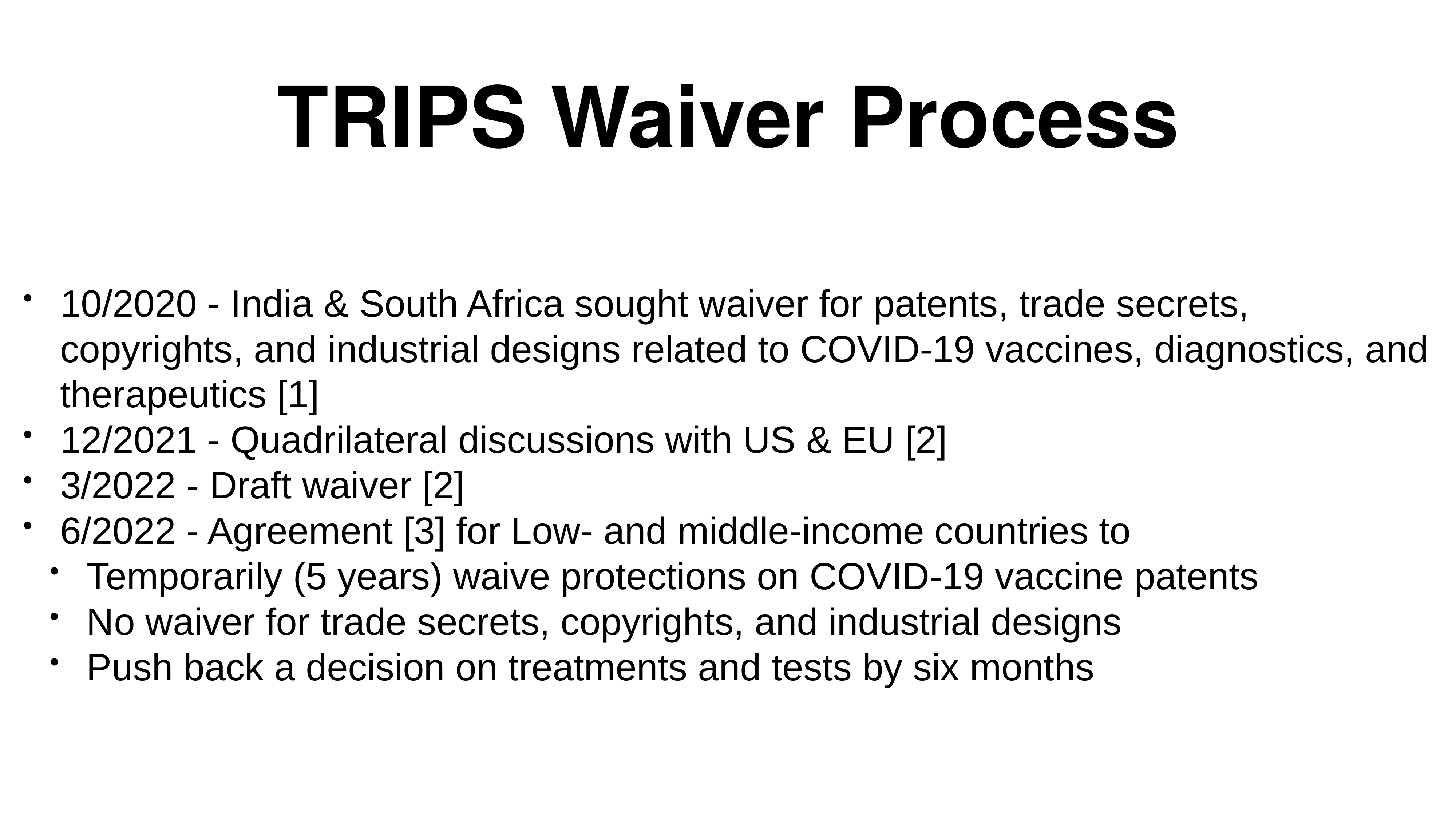

# TRIPS Waiver Process
10/2020 - India & South Africa sought waiver for patents, trade secrets, copyrights, and industrial designs related to COVID-19 vaccines, diagnostics, and therapeutics [1]
12/2021 - Quadrilateral discussions with US & EU [2]
3/2022 - Draft waiver [2]
6/2022 - Agreement [3] for Low- and middle-income countries to
Temporarily (5 years) waive protections on COVID-19 vaccine patents
No waiver for trade secrets, copyrights, and industrial designs
Push back a decision on treatments and tests by six months
8